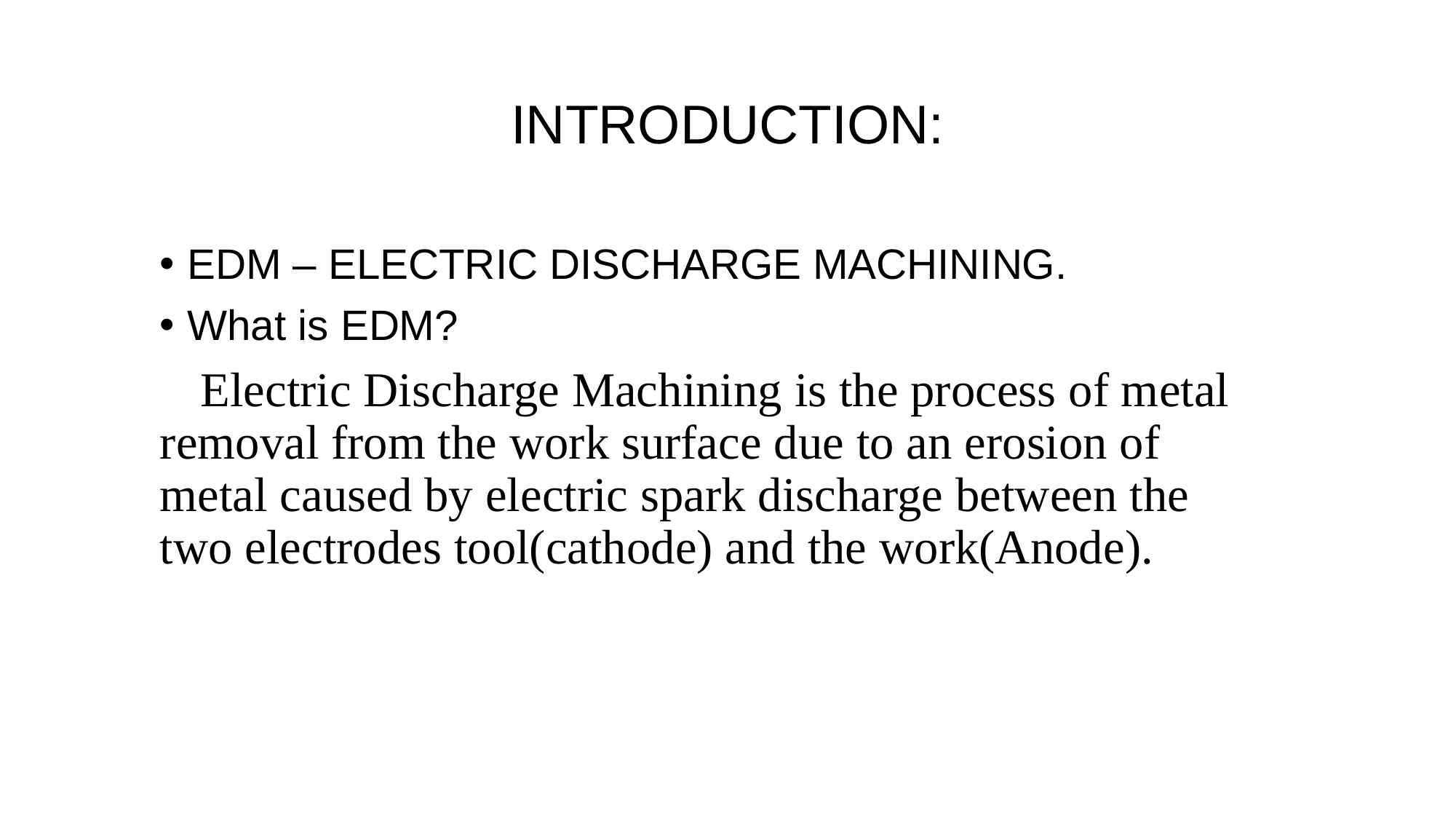

# INTRODUCTION:
EDM – ELECTRIC DISCHARGE MACHINING.
What is EDM?
   Electric Discharge Machining is the process of metal removal from the work surface due to an erosion of metal caused by electric spark discharge between the two electrodes tool(cathode) and the work(Anode).